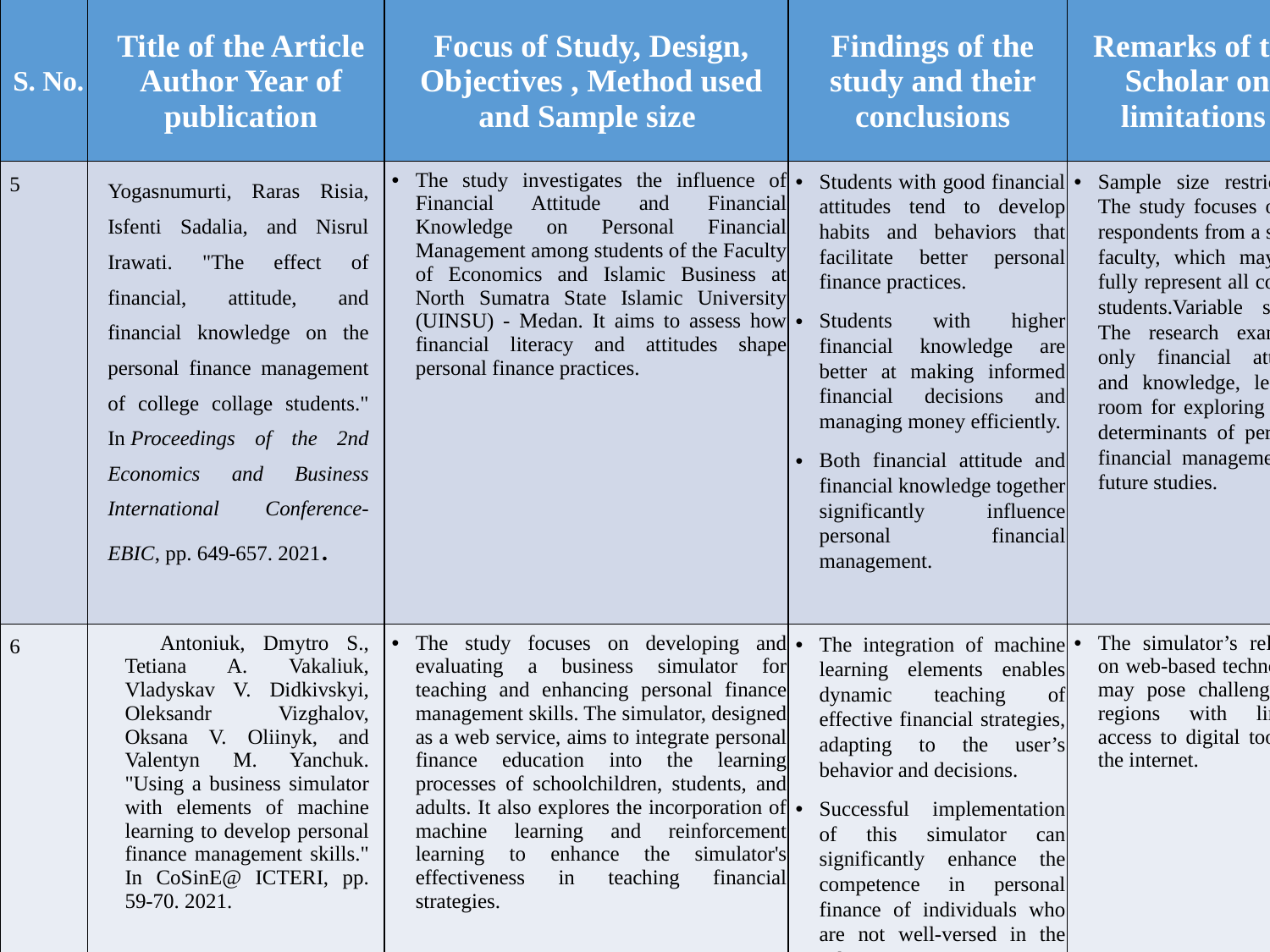

| S. No. | Title of the Article Author Year of publication | Focus of Study, Design, Objectives , Method used and Sample size | Findings of the study and their conclusions | Remarks of the Scholar on limitations |
| --- | --- | --- | --- | --- |
| 5 | Yogasnumurti, Raras Risia, Isfenti Sadalia, and Nisrul Irawati. "The effect of financial, attitude, and financial knowledge on the personal finance management of college collage students." In Proceedings of the 2nd Economics and Business International Conference-EBIC, pp. 649-657. 2021. | The study investigates the influence of Financial Attitude and Financial Knowledge on Personal Financial Management among students of the Faculty of Economics and Islamic Business at North Sumatra State Islamic University (UINSU) - Medan. It aims to assess how financial literacy and attitudes shape personal finance practices. | Students with good financial attitudes tend to develop habits and behaviors that facilitate better personal finance practices. Students with higher financial knowledge are better at making informed financial decisions and managing money efficiently. Both financial attitude and financial knowledge together significantly influence personal financial management. | Sample size restriction: The study focuses on 98 respondents from a single faculty, which may not fully represent all college students.Variable scope: The research examines only financial attitude and knowledge, leaving room for exploring other determinants of personal financial management in future studies. |
| 6 | Antoniuk, Dmytro S., Tetiana A. Vakaliuk, Vladyskav V. Didkivskyi, Oleksandr Vizghalov, Oksana V. Oliinyk, and Valentyn M. Yanchuk. "Using a business simulator with elements of machine learning to develop personal finance management skills." In CoSinE@ ICTERI, pp. 59-70. 2021. | The study focuses on developing and evaluating a business simulator for teaching and enhancing personal finance management skills. The simulator, designed as a web service, aims to integrate personal finance education into the learning processes of schoolchildren, students, and adults. It also explores the incorporation of machine learning and reinforcement learning to enhance the simulator's effectiveness in teaching financial strategies. | The integration of machine learning elements enables dynamic teaching of effective financial strategies, adapting to the user’s behavior and decisions. Successful implementation of this simulator can significantly enhance the competence in personal finance of individuals who are not well-versed in the subject. | The simulator’s reliance on web-based technology may pose challenges in regions with limited access to digital tools or the internet. |
12